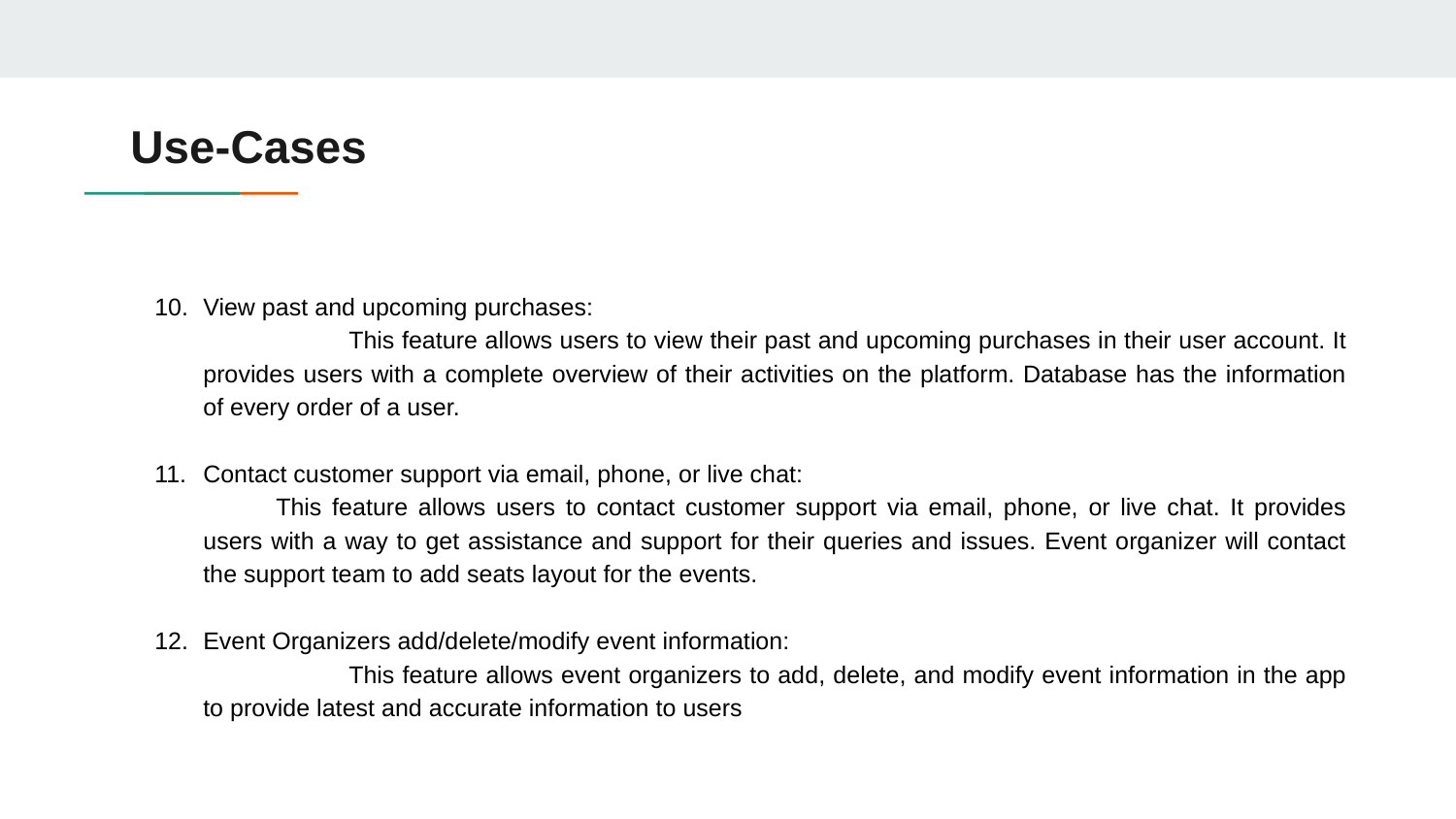

# Use-Cases

View past and upcoming purchases:
	This feature allows users to view their past and upcoming purchases in their user account. It provides users with a complete overview of their activities on the platform. Database has the information of every order of a user.

Contact customer support via email, phone, or live chat:
This feature allows users to contact customer support via email, phone, or live chat. It provides users with a way to get assistance and support for their queries and issues. Event organizer will contact the support team to add seats layout for the events.

Event Organizers add/delete/modify event information:
	This feature allows event organizers to add, delete, and modify event information in the app to provide latest and accurate information to users